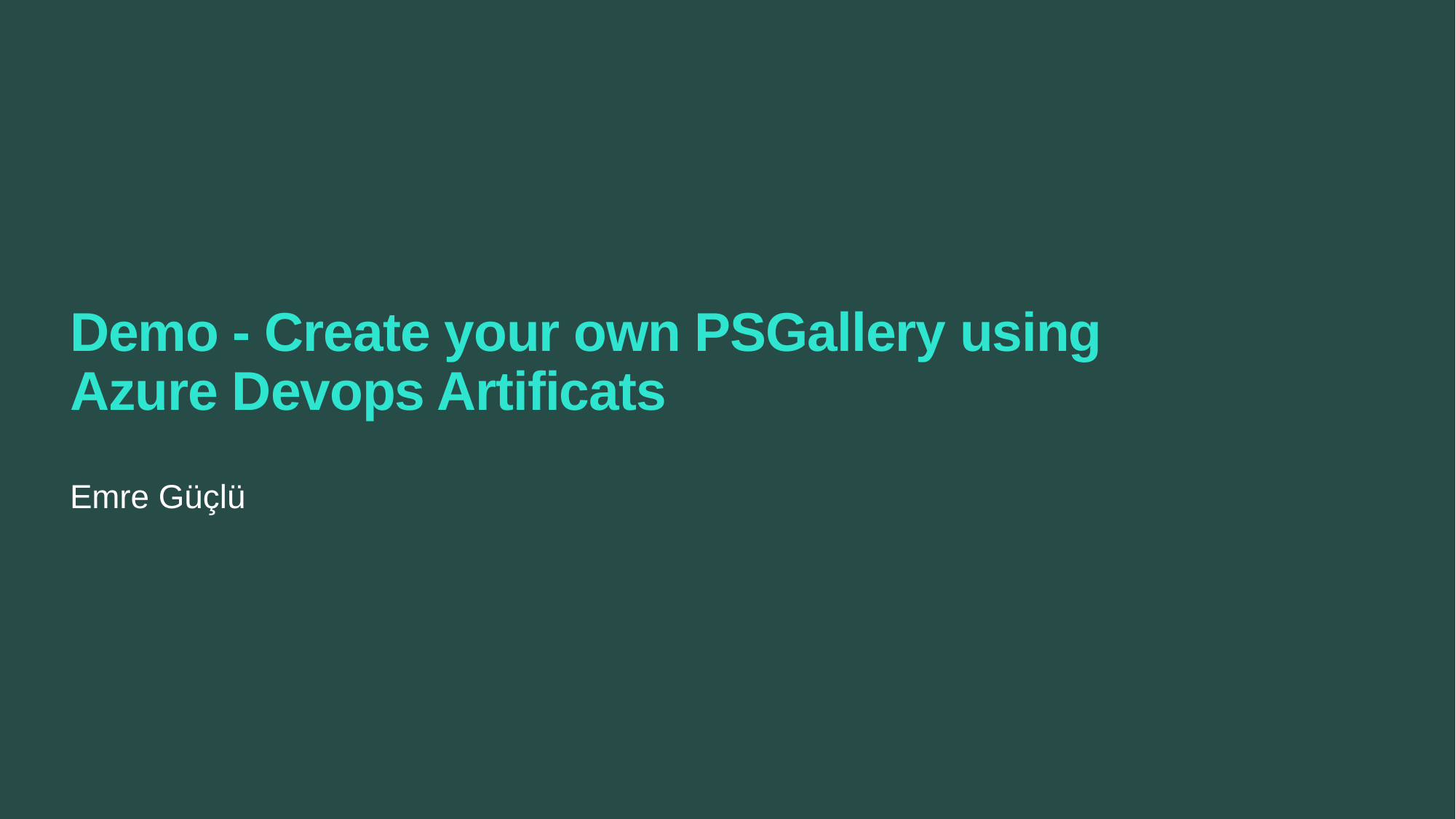

# Demo - Create your own PSGallery using Azure Devops Artificats
Emre Güçlü